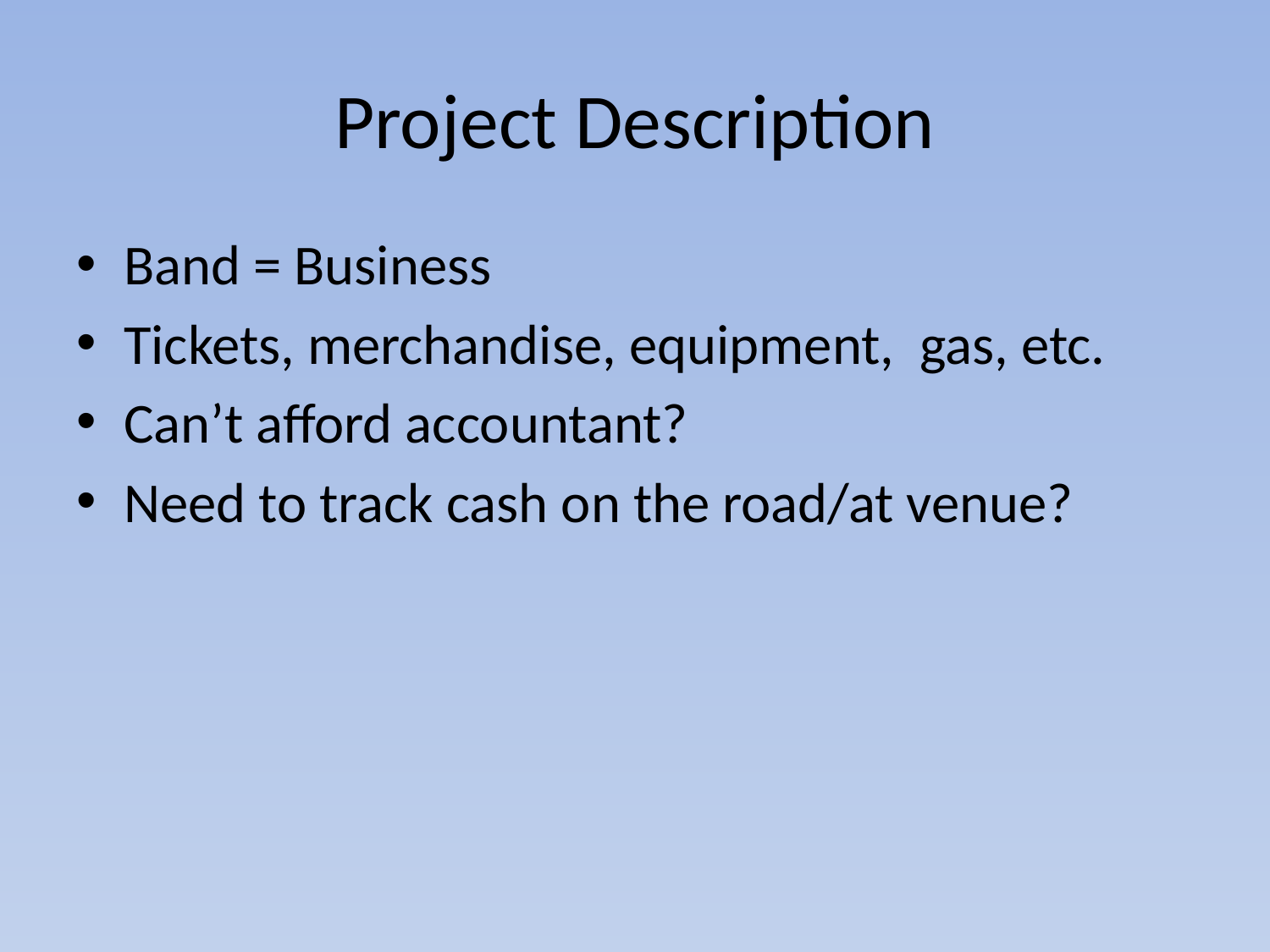

# Project Description
Band = Business
Tickets, merchandise, equipment,  gas, etc.
Can’t afford accountant?
Need to track cash on the road/at venue?